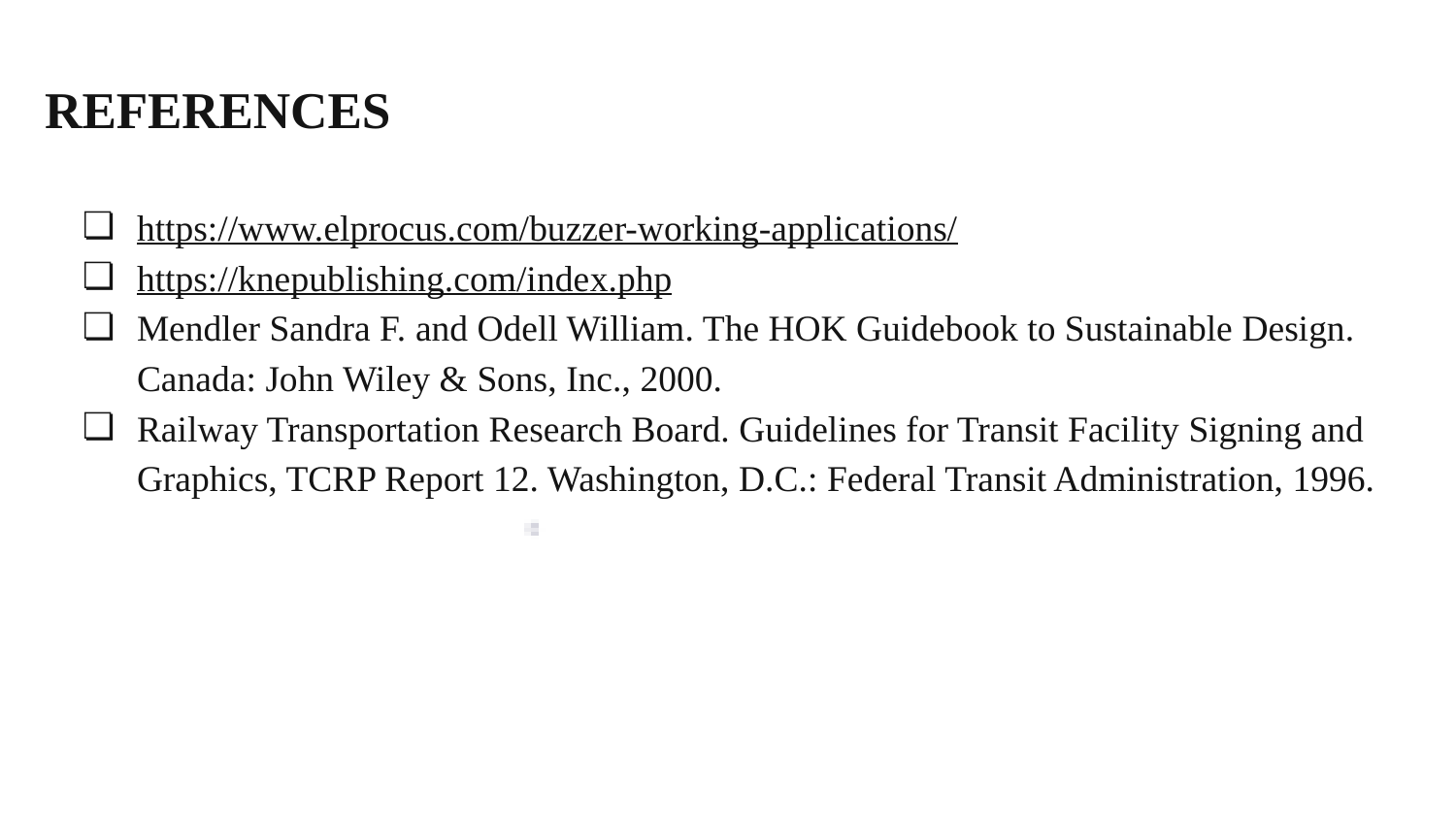

# REFERENCES
https://www.elprocus.com/buzzer-working-applications/
https://knepublishing.com/index.php
Mendler Sandra F. and Odell William. The HOK Guidebook to Sustainable Design. Canada: John Wiley & Sons, Inc., 2000.
Railway Transportation Research Board. Guidelines for Transit Facility Signing and Graphics, TCRP Report 12. Washington, D.C.: Federal Transit Administration, 1996.